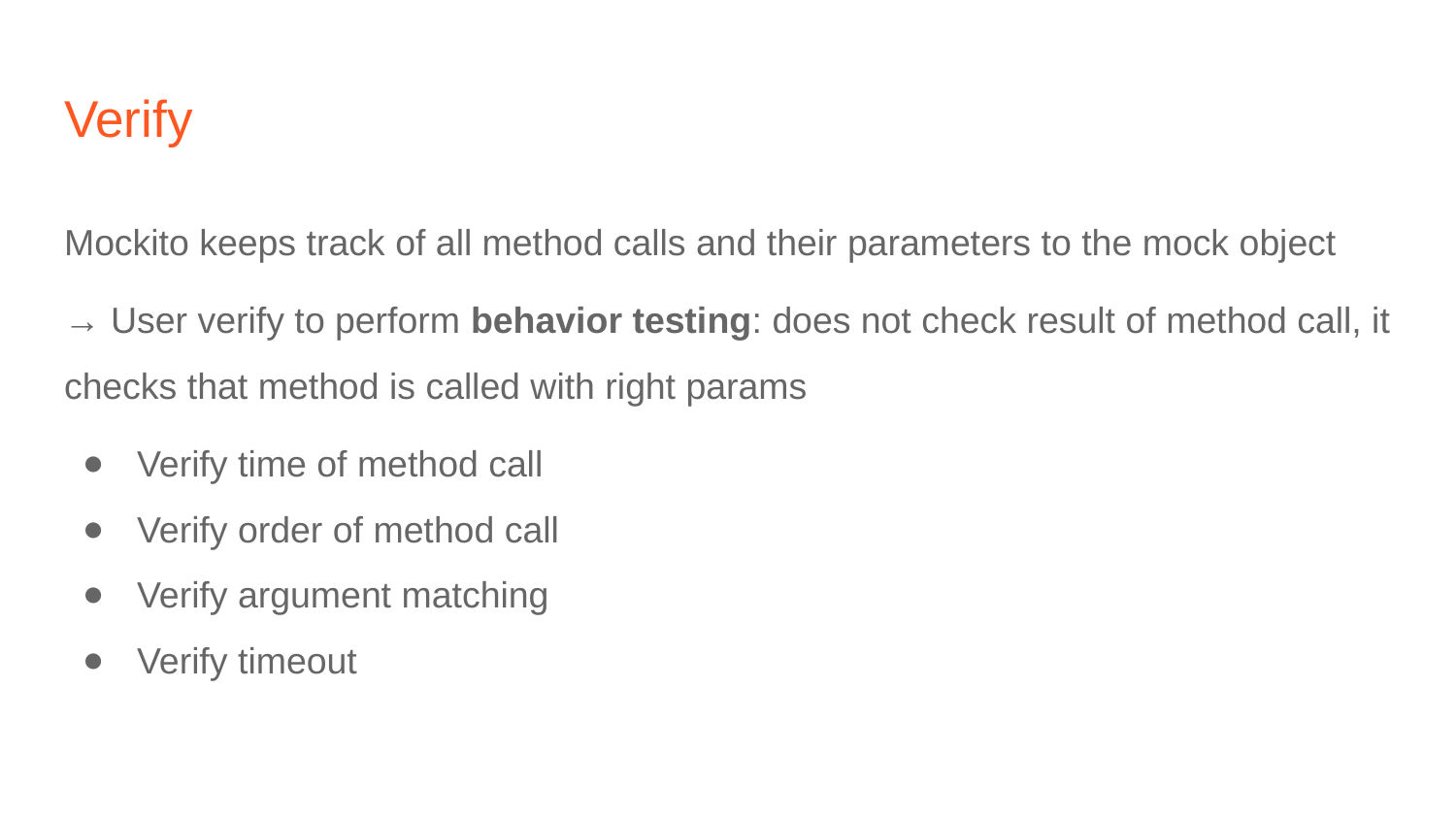

# Verify
Mockito keeps track of all method calls and their parameters to the mock object
→ User verify to perform behavior testing: does not check result of method call, it checks that method is called with right params
Verify time of method call
Verify order of method call
Verify argument matching
Verify timeout